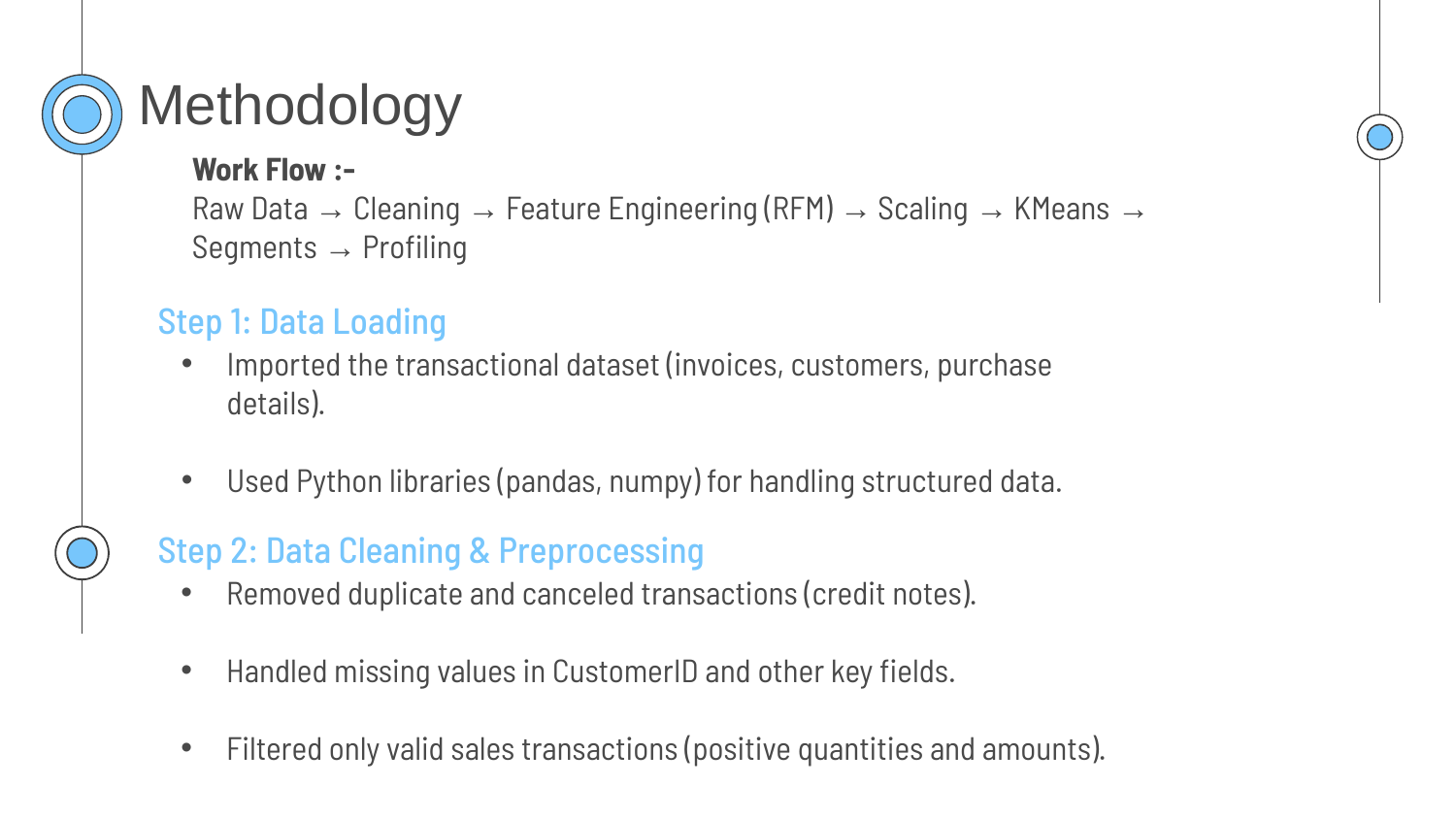

# Methodology
Work Flow :-
Raw Data → Cleaning → Feature Engineering (RFM) → Scaling → KMeans → Segments → Profiling
Step 1: Data Loading
Imported the transactional dataset (invoices, customers, purchase details).

Used Python libraries (pandas, numpy) for handling structured data.
Step 2: Data Cleaning & Preprocessing
Removed duplicate and canceled transactions (credit notes).

Handled missing values in CustomerID and other key fields.

Filtered only valid sales transactions (positive quantities and amounts).